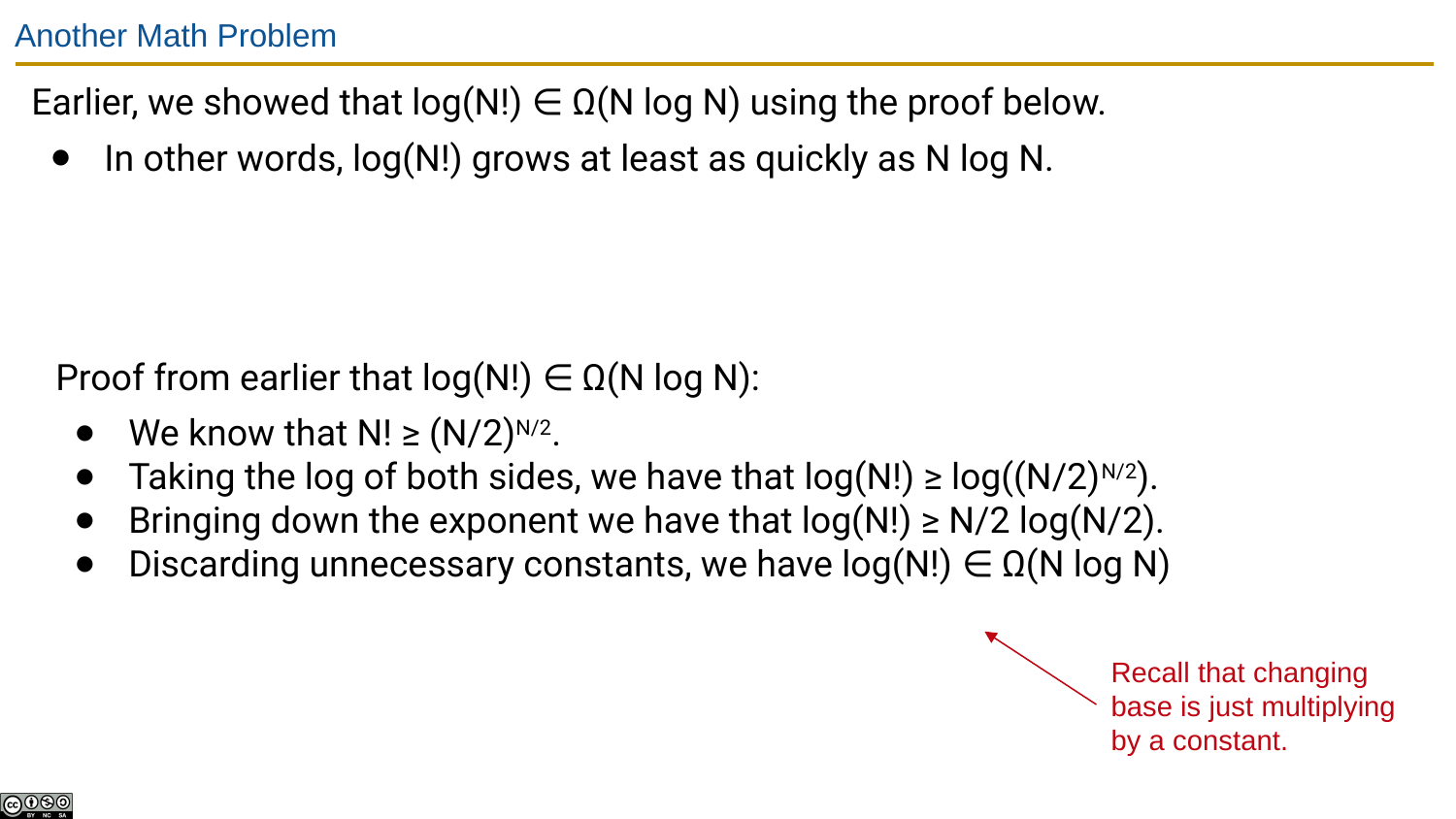

# Another Math Problem
Earlier, we showed that log(N!) ∈ Ω(N log N) using the proof below.
In other words, log(N!) grows at least as quickly as N log N.
Proof from earlier that log(N!) ∈ Ω(N log N):
We know that N! ≥ (N/2)N/2.
Taking the log of both sides, we have that log(N!) ≥ log((N/2)N/2).
Bringing down the exponent we have that log(N!) ≥ N/2 log(N/2).
Discarding unnecessary constants, we have log(N!) ∈ Ω(N log N)
Recall that changing base is just multiplying by a constant.